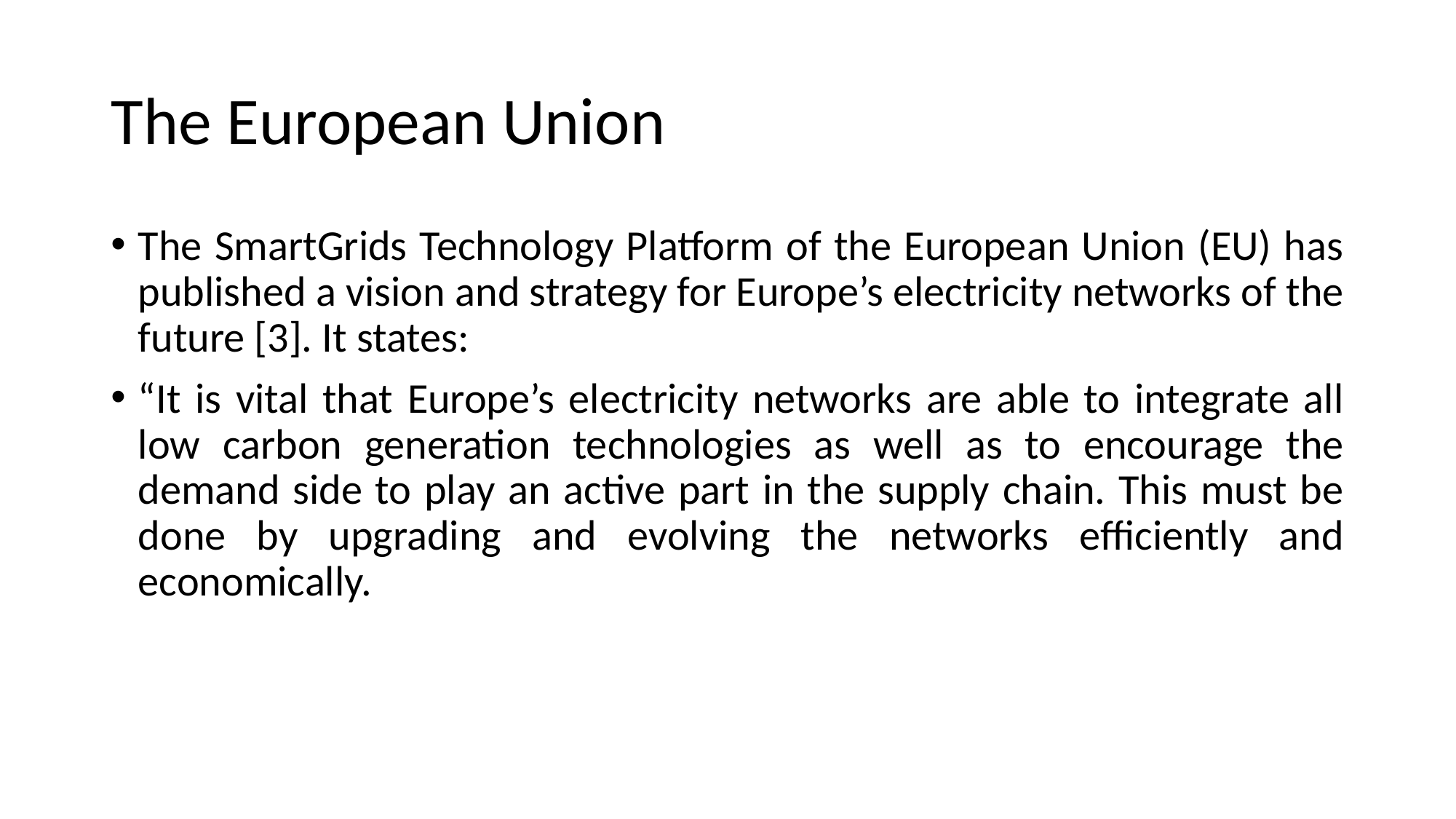

# The European Union
The SmartGrids Technology Platform of the European Union (EU) has published a vision and strategy for Europe’s electricity networks of the future [3]. It states:
“It is vital that Europe’s electricity networks are able to integrate all low carbon generation technologies as well as to encourage the demand side to play an active part in the supply chain. This must be done by upgrading and evolving the networks efficiently and economically.